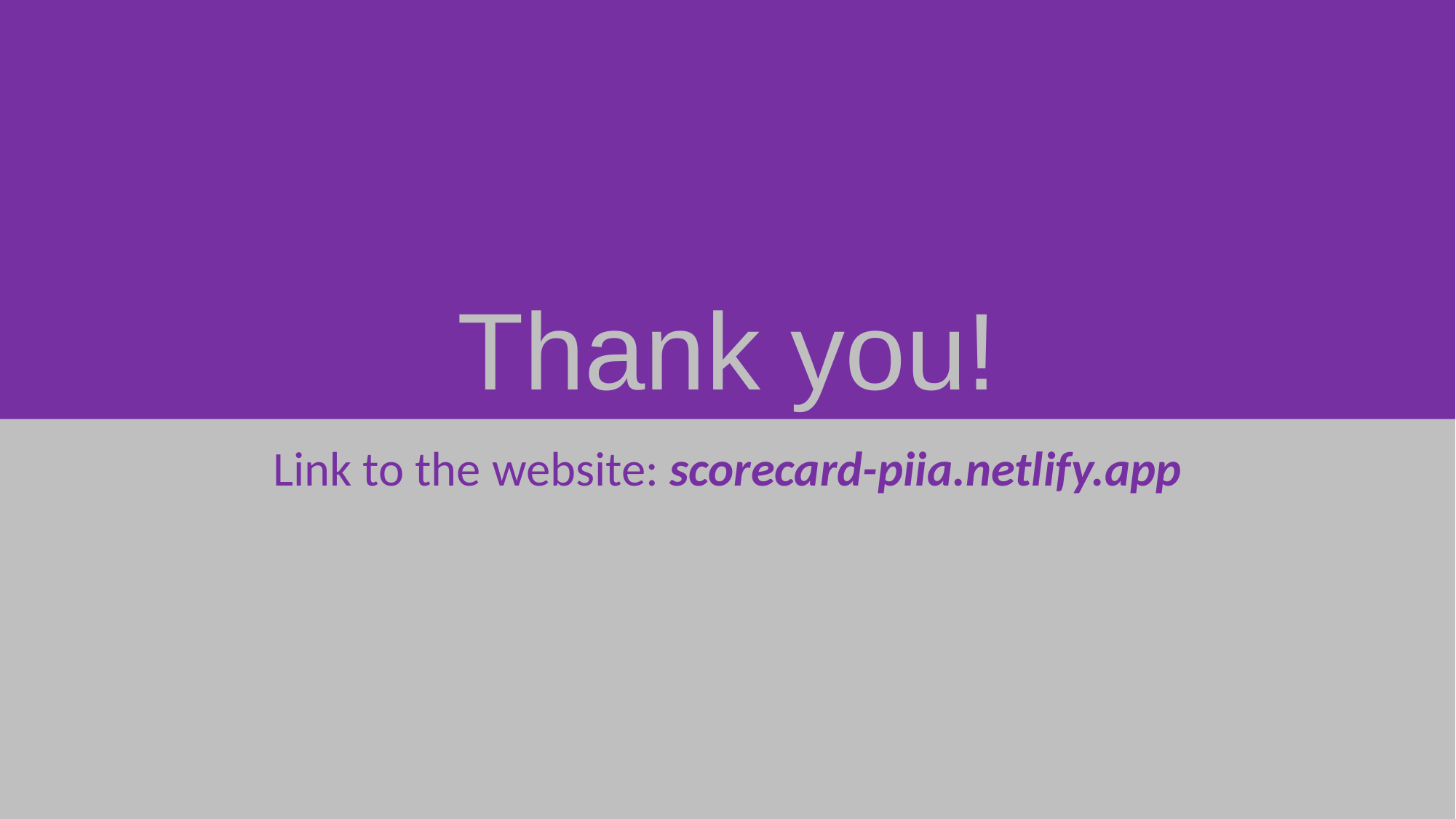

# Thank you!
Link to the website: scorecard-piia.netlify.app